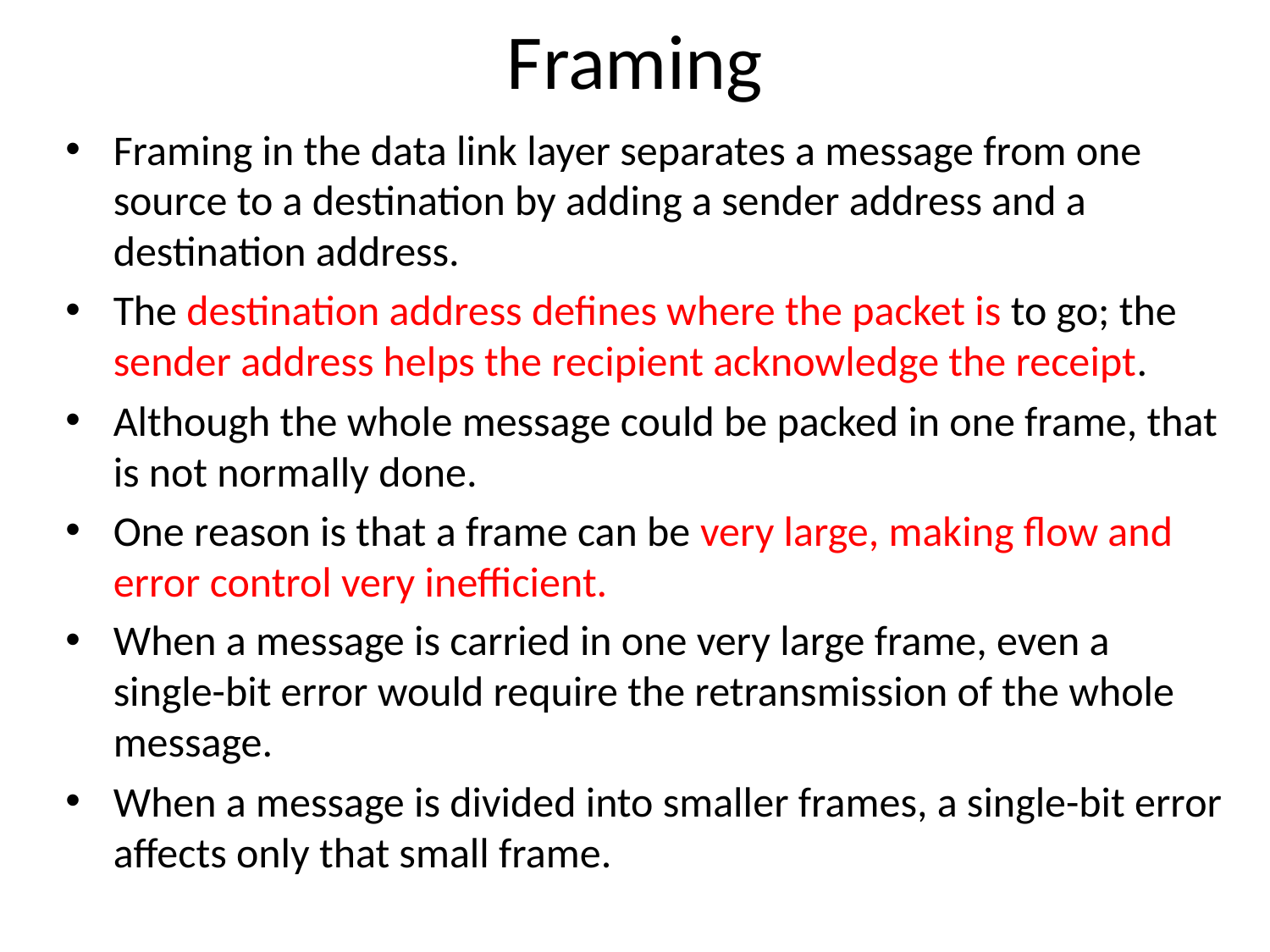

# Framing
Framing in the data link layer separates a message from one source to a destination by adding a sender address and a destination address.
The destination address defines where the packet is to go; the sender address helps the recipient acknowledge the receipt.
Although the whole message could be packed in one frame, that is not normally done.
One reason is that a frame can be very large, making flow and error control very inefficient.
When a message is carried in one very large frame, even a single-bit error would require the retransmission of the whole message.
When a message is divided into smaller frames, a single-bit error affects only that small frame.